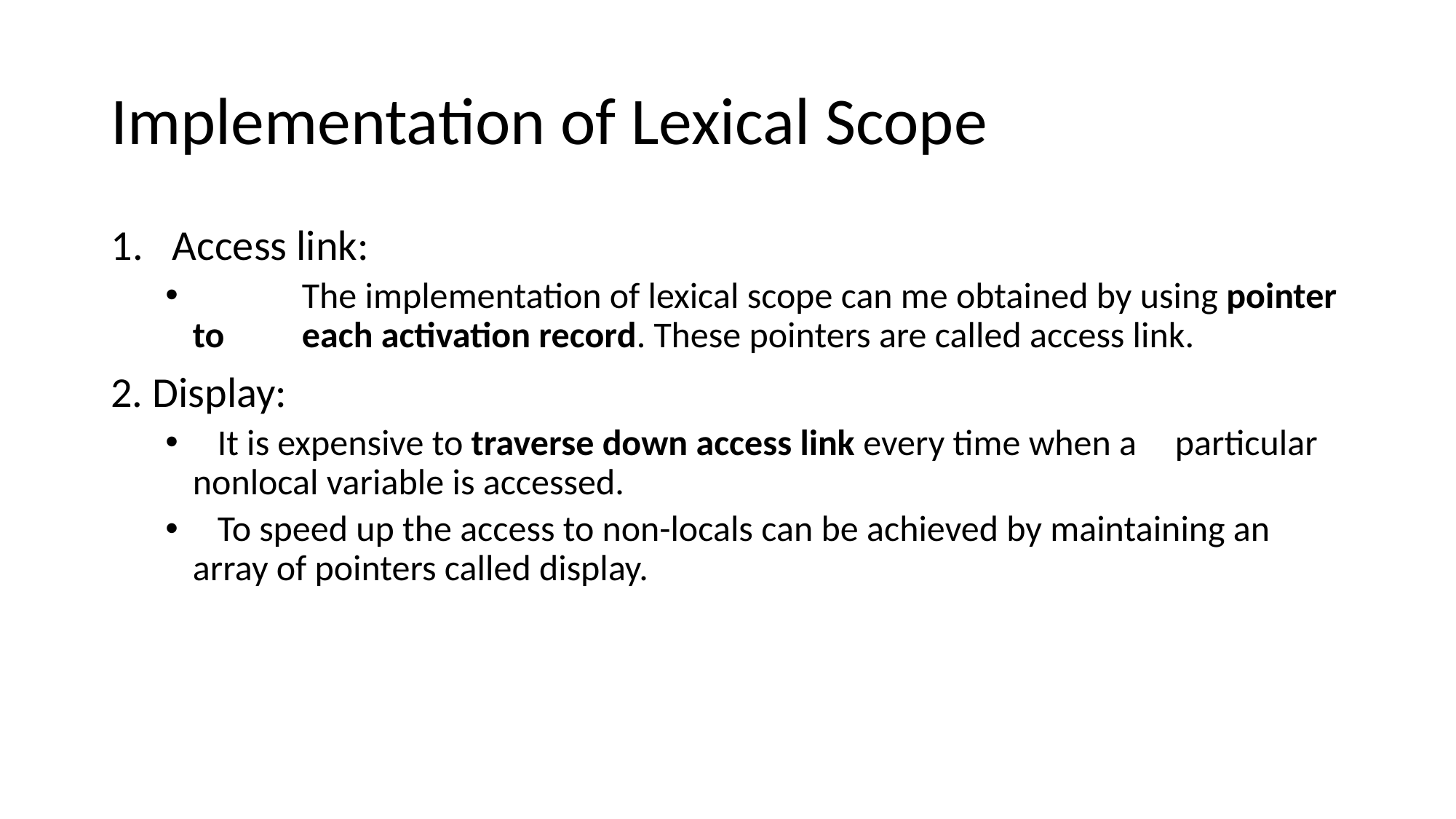

# Implementation of Lexical Scope
Access link:
	The implementation of lexical scope can me obtained by using pointer to 	each activation record. These pointers are called access link.
2. Display:
   It is expensive to traverse down access link every time when a 	particular nonlocal variable is accessed.
   To speed up the access to non-locals can be achieved by maintaining an array of pointers called display.